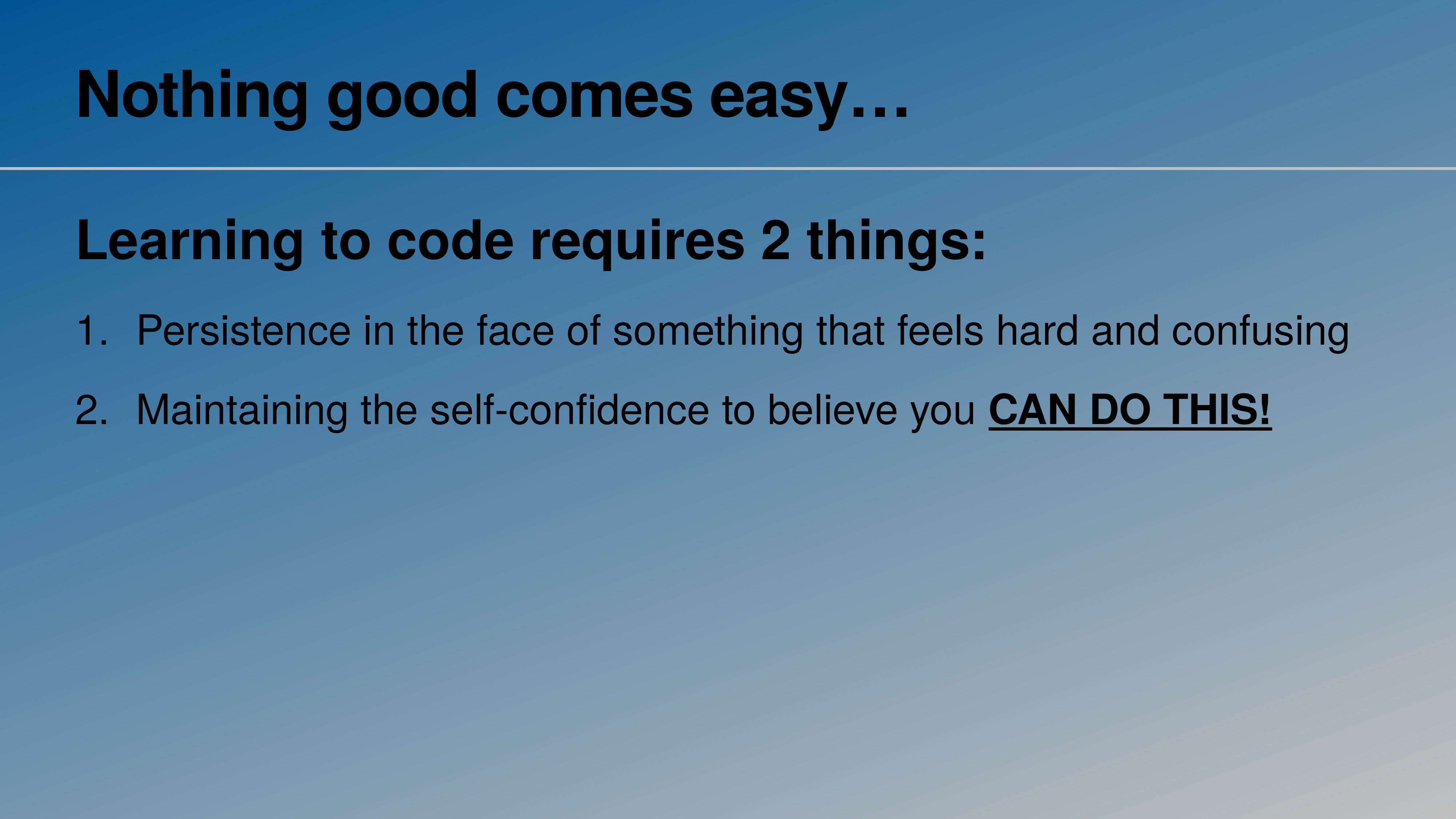

# Nothing good comes easy…
Learning to code requires 2 things:
Persistence in the face of something that feels hard and confusing
Maintaining the self-confidence to believe you CAN DO THIS!